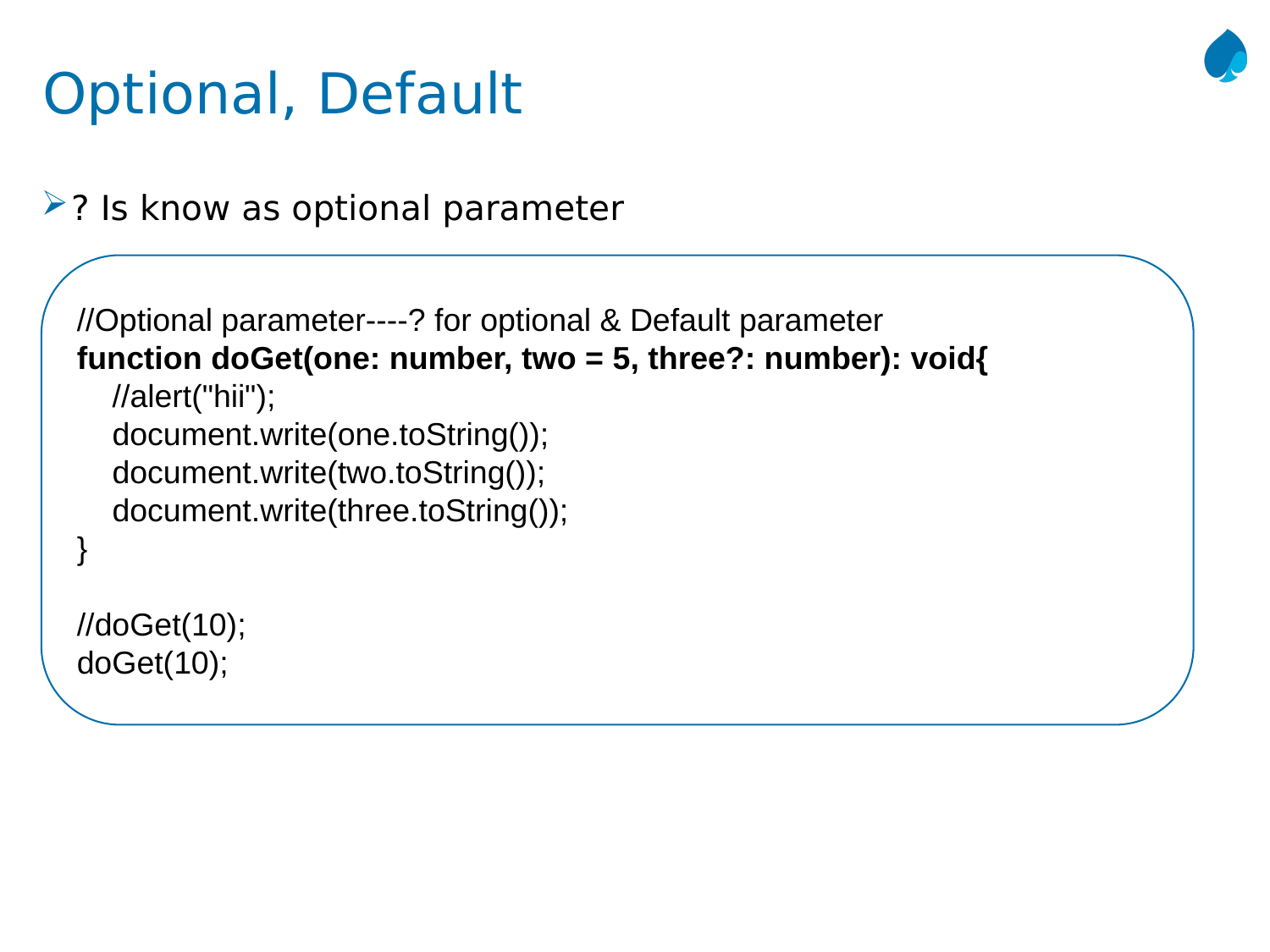

# Optional, Default
? Is know as optional parameter
//Optional parameter----? for optional & Default parameter
function doGet(one: number, two = 5, three?: number): void{
    //alert("hii");
    document.write(one.toString());
    document.write(two.toString());
    document.write(three.toString());
}

//doGet(10);
doGet(10);